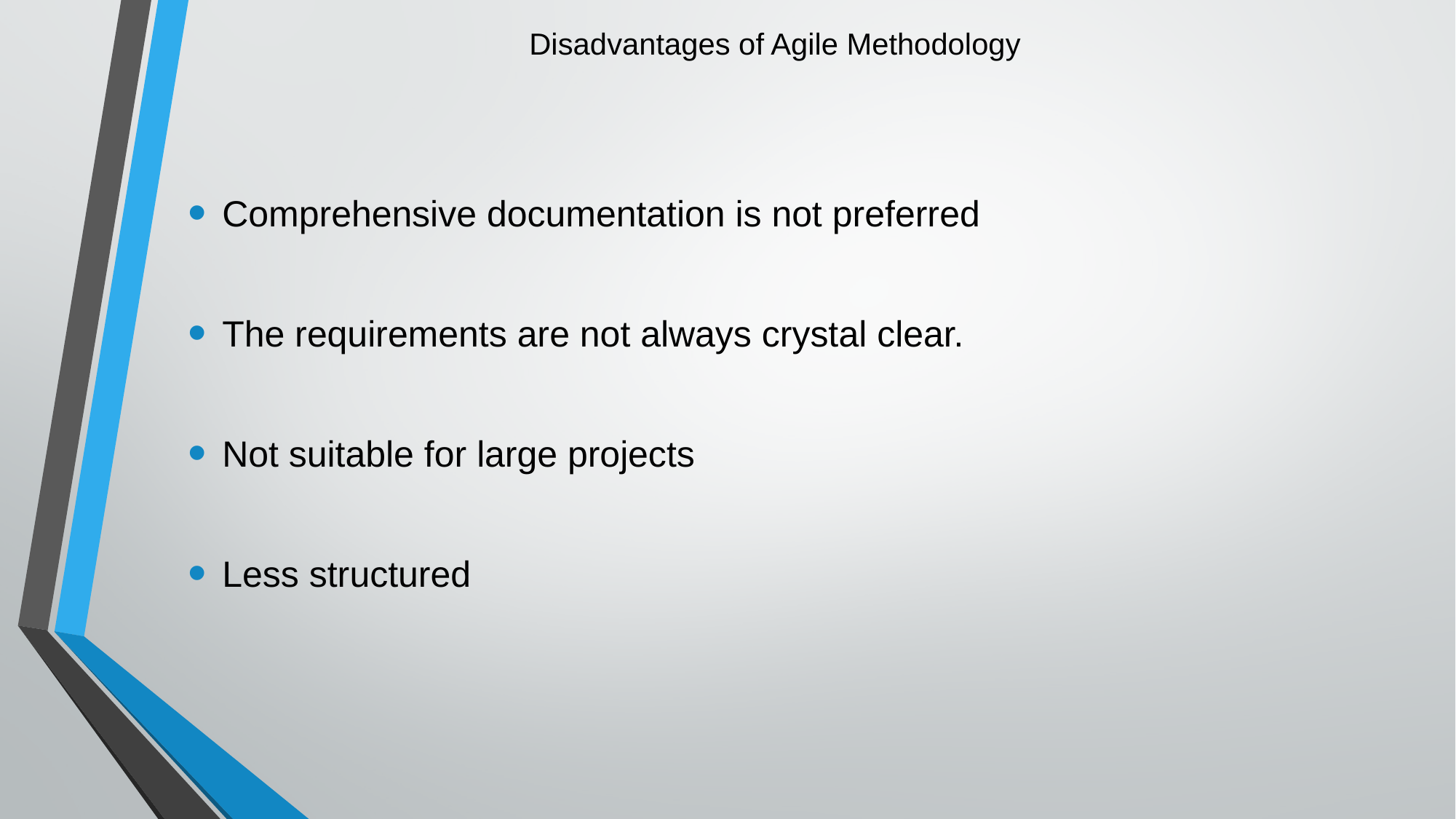

# Disadvantages of Agile Methodology
Comprehensive documentation is not preferred

The requirements are not always crystal clear.

Not suitable for large projects

Less structured